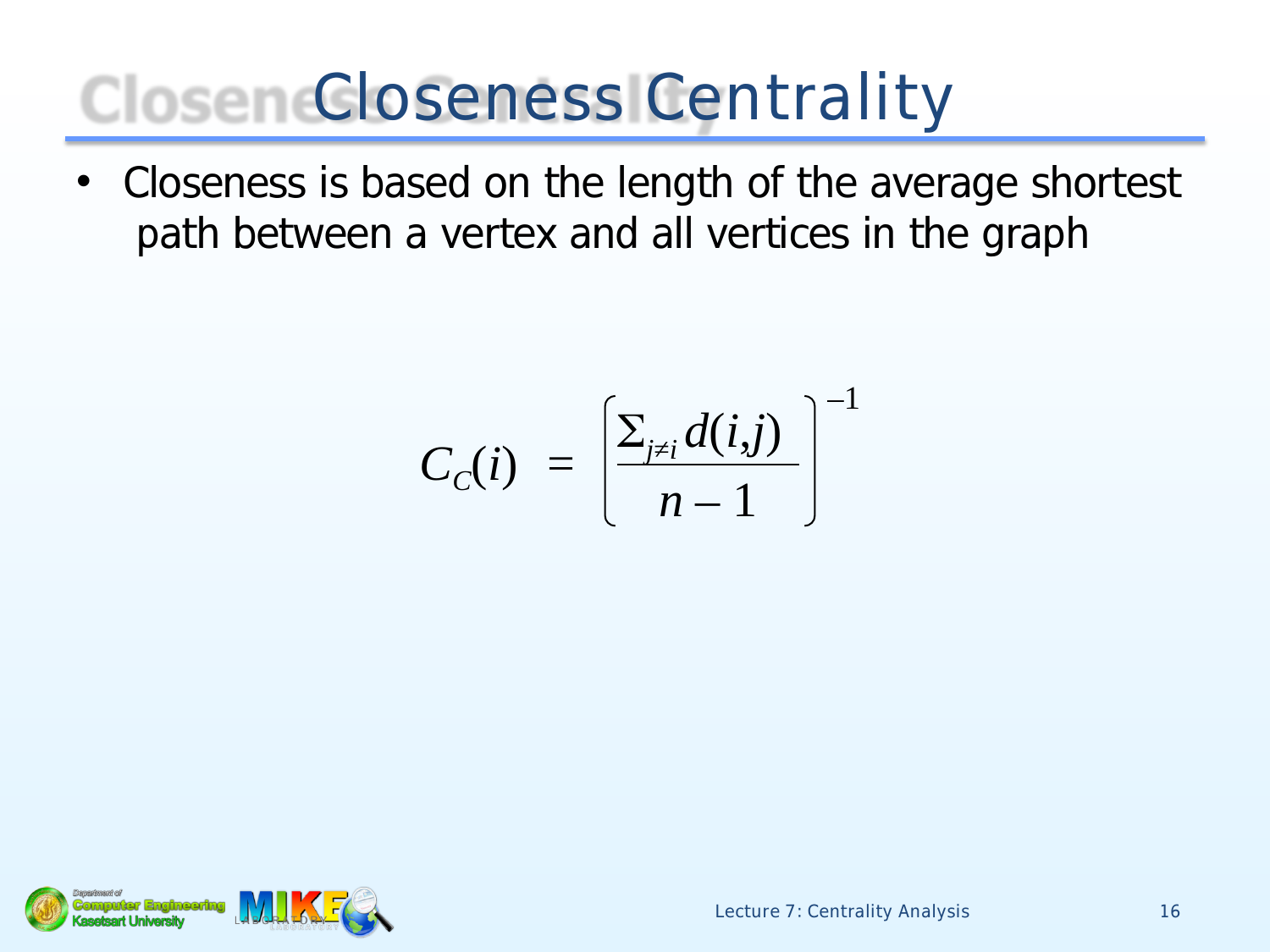

# Closeness Centrality
Closeness is based on the length of the average shortest  path between a vertex and all vertices in the graph
–1

Σj≠i d(i,j)
CC(i)	=

n – 1
Lecture 7: Centrality Analysis
16